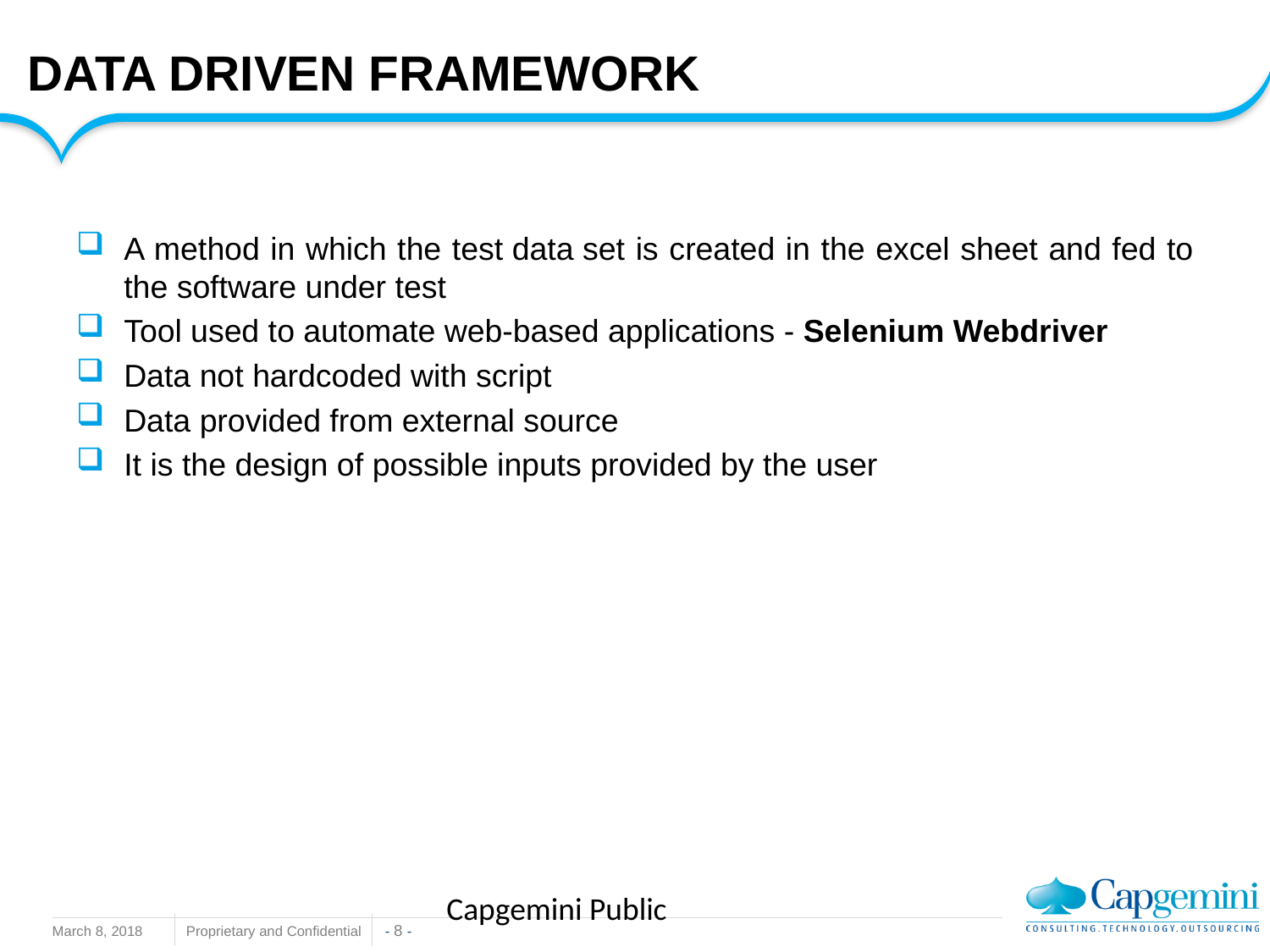

# DATA DRIVEN FRAMEWORK
A method in which the test data set is created in the excel sheet and fed to the software under test
Tool used to automate web-based applications - Selenium Webdriver
Data not hardcoded with script
Data provided from external source
It is the design of possible inputs provided by the user
Capgemini Public